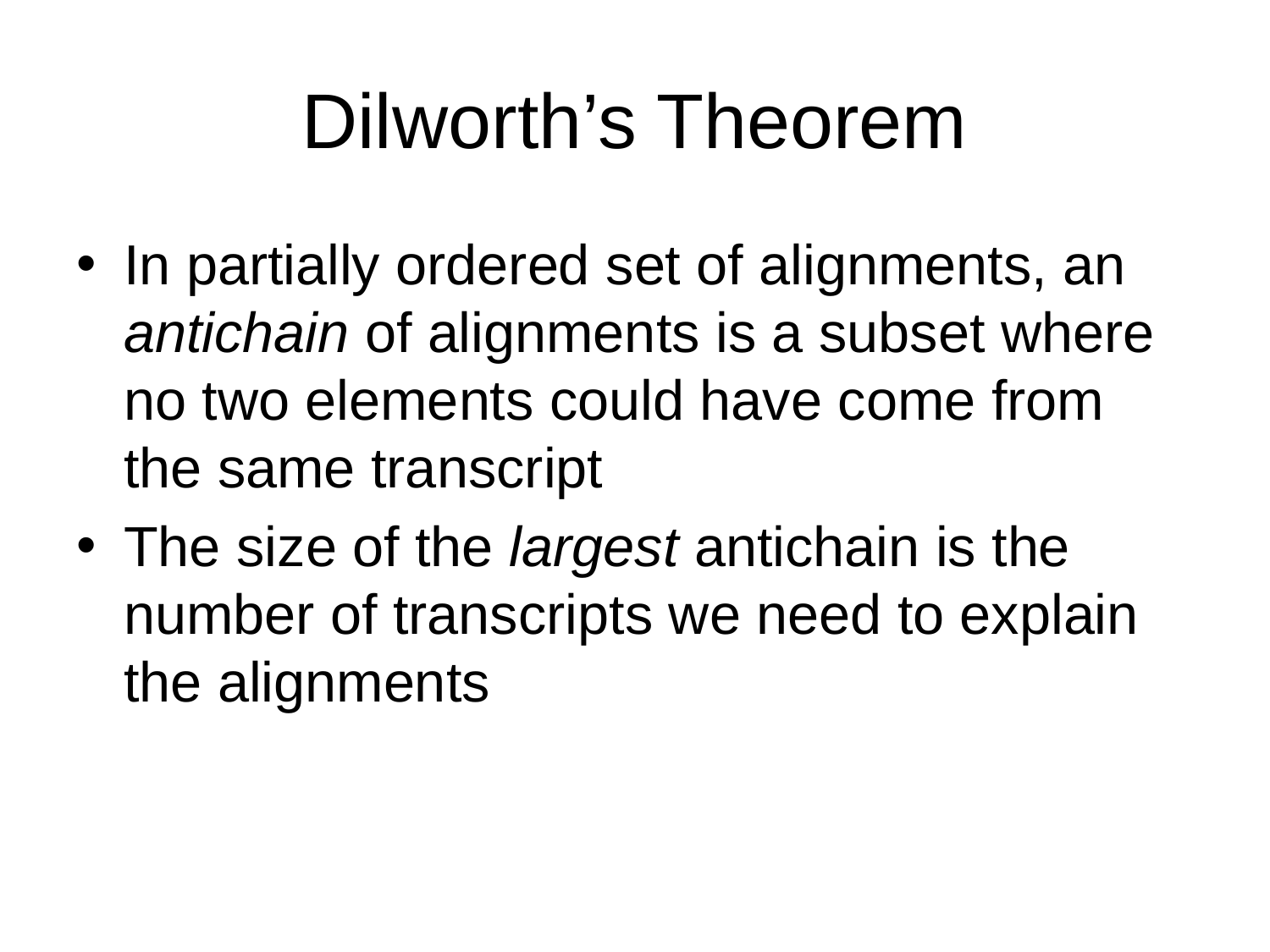

# Dilworth’s Theorem
In partially ordered set of alignments, an antichain of alignments is a subset where no two elements could have come from the same transcript
The size of the largest antichain is the number of transcripts we need to explain the alignments